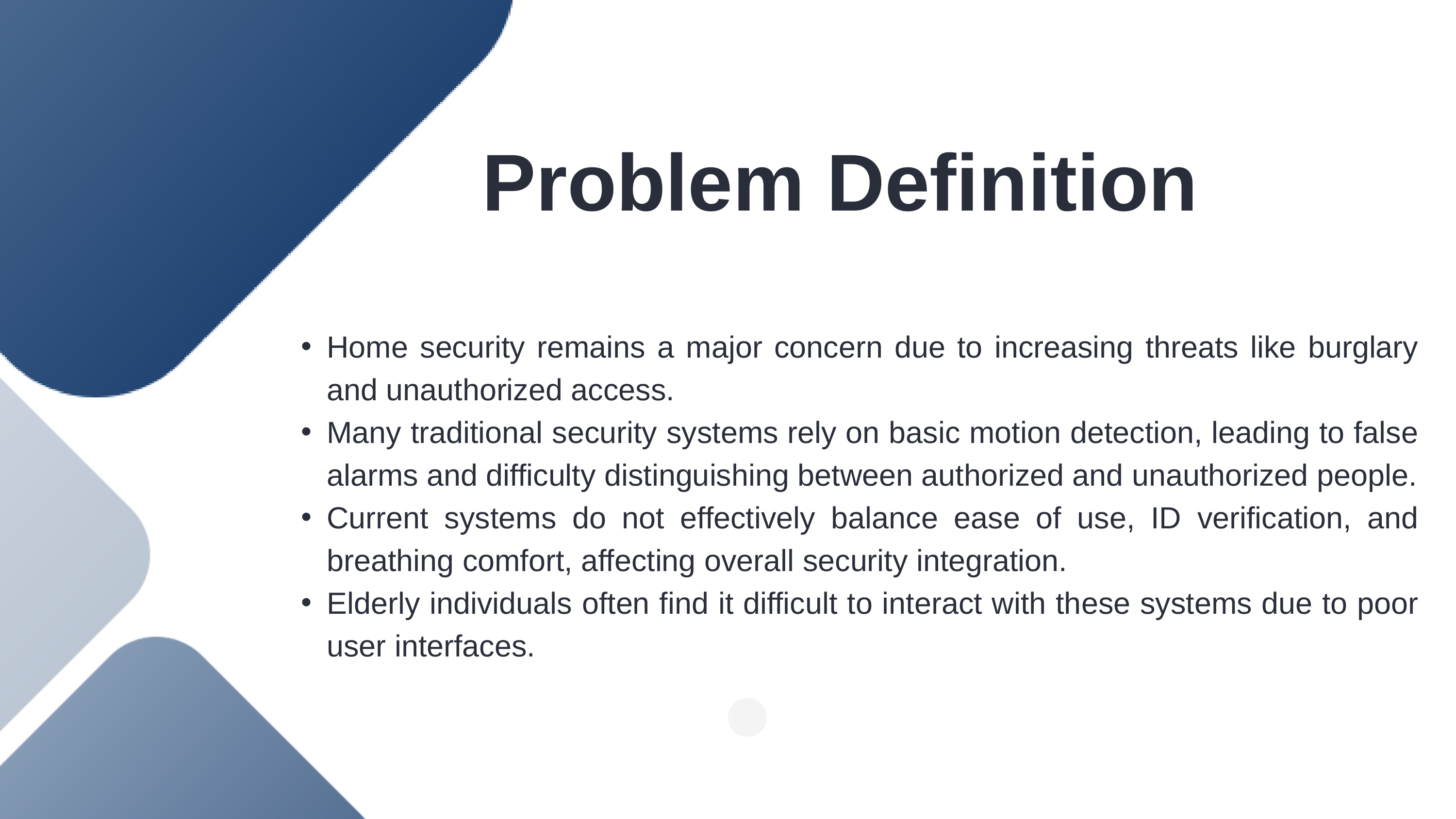

Problem Definition
Home security remains a major concern due to increasing threats like burglary and unauthorized access.
Many traditional security systems rely on basic motion detection, leading to false alarms and difficulty distinguishing between authorized and unauthorized people.
Current systems do not effectively balance ease of use, ID verification, and breathing comfort, affecting overall security integration.
Elderly individuals often find it difficult to interact with these systems due to poor user interfaces.